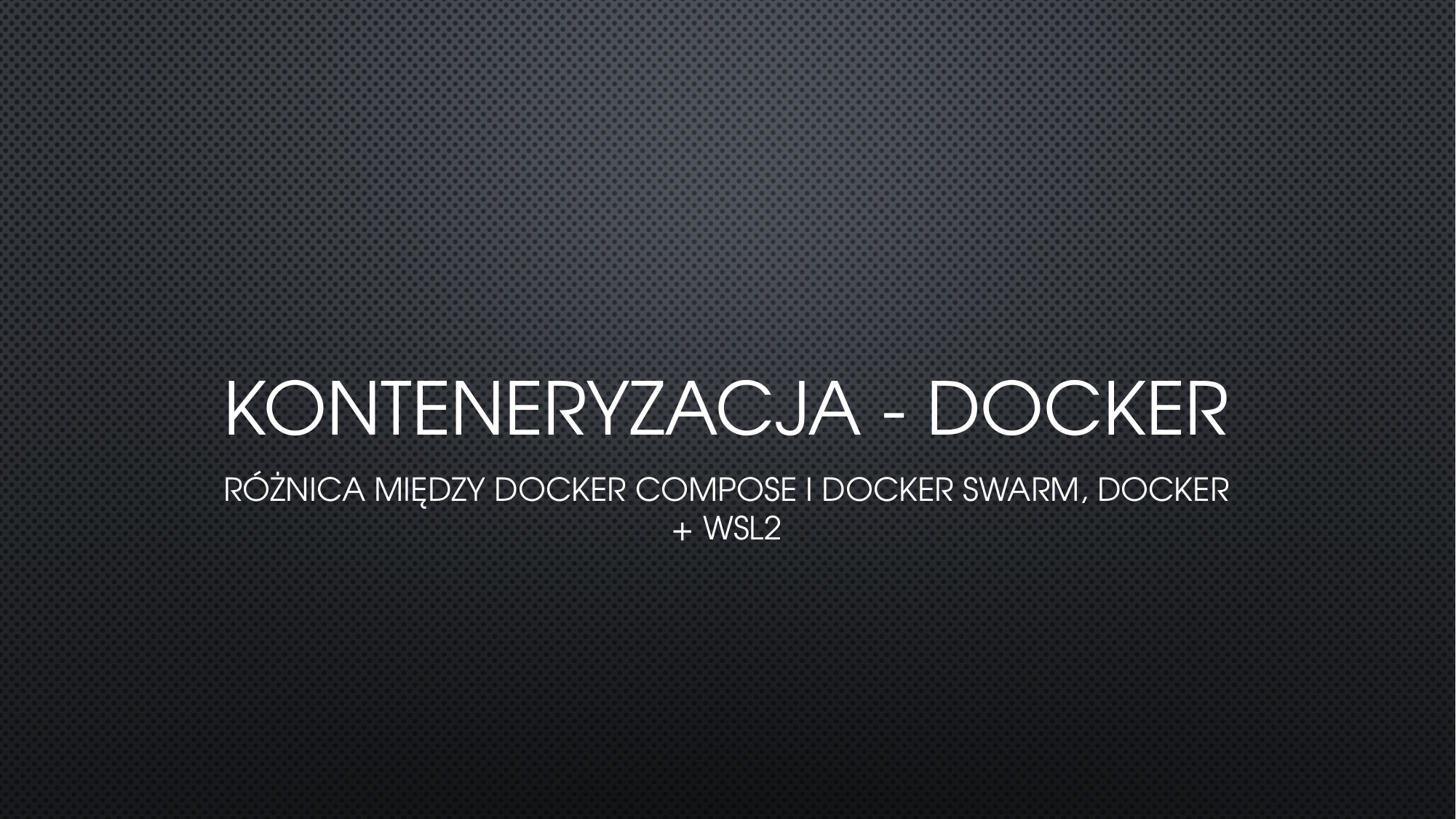

# Konteneryzacja - Docker
Różnica między docker compose i docker swarm, docker + wsl2